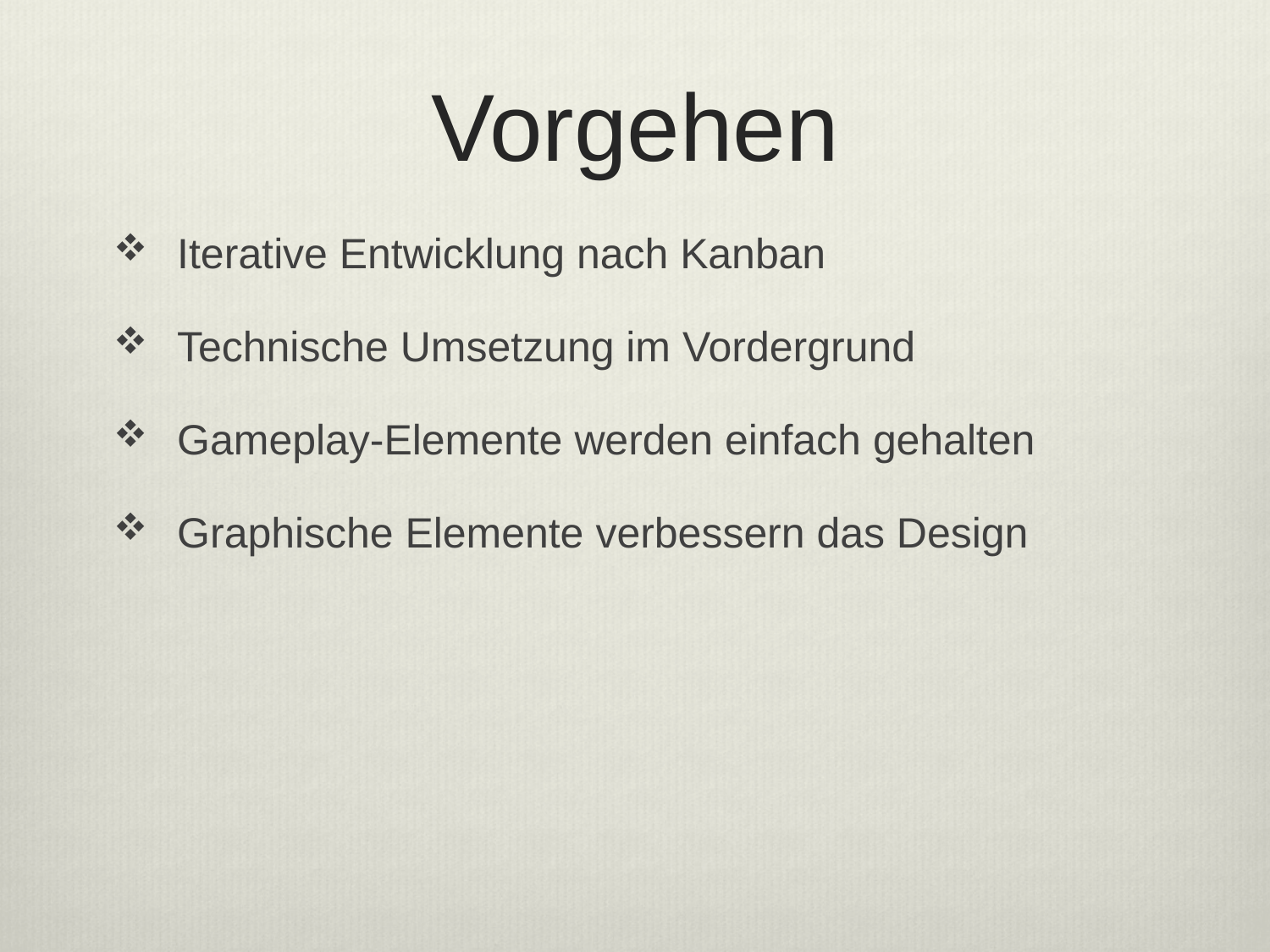

# Vorgehen
Iterative Entwicklung nach Kanban
Technische Umsetzung im Vordergrund
Gameplay-Elemente werden einfach gehalten
Graphische Elemente verbessern das Design